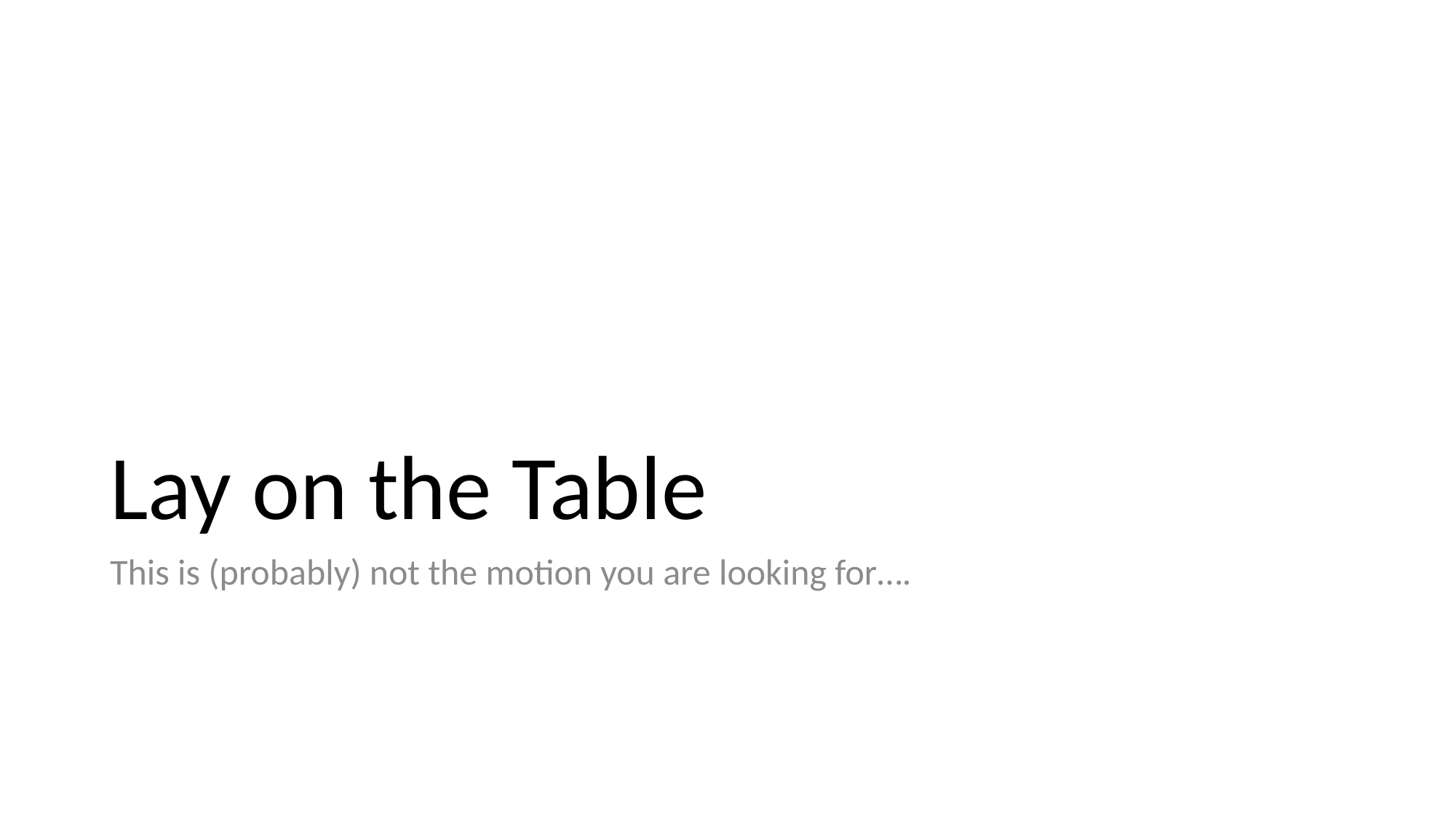

# Lay on the Table
This is (probably) not the motion you are looking for….